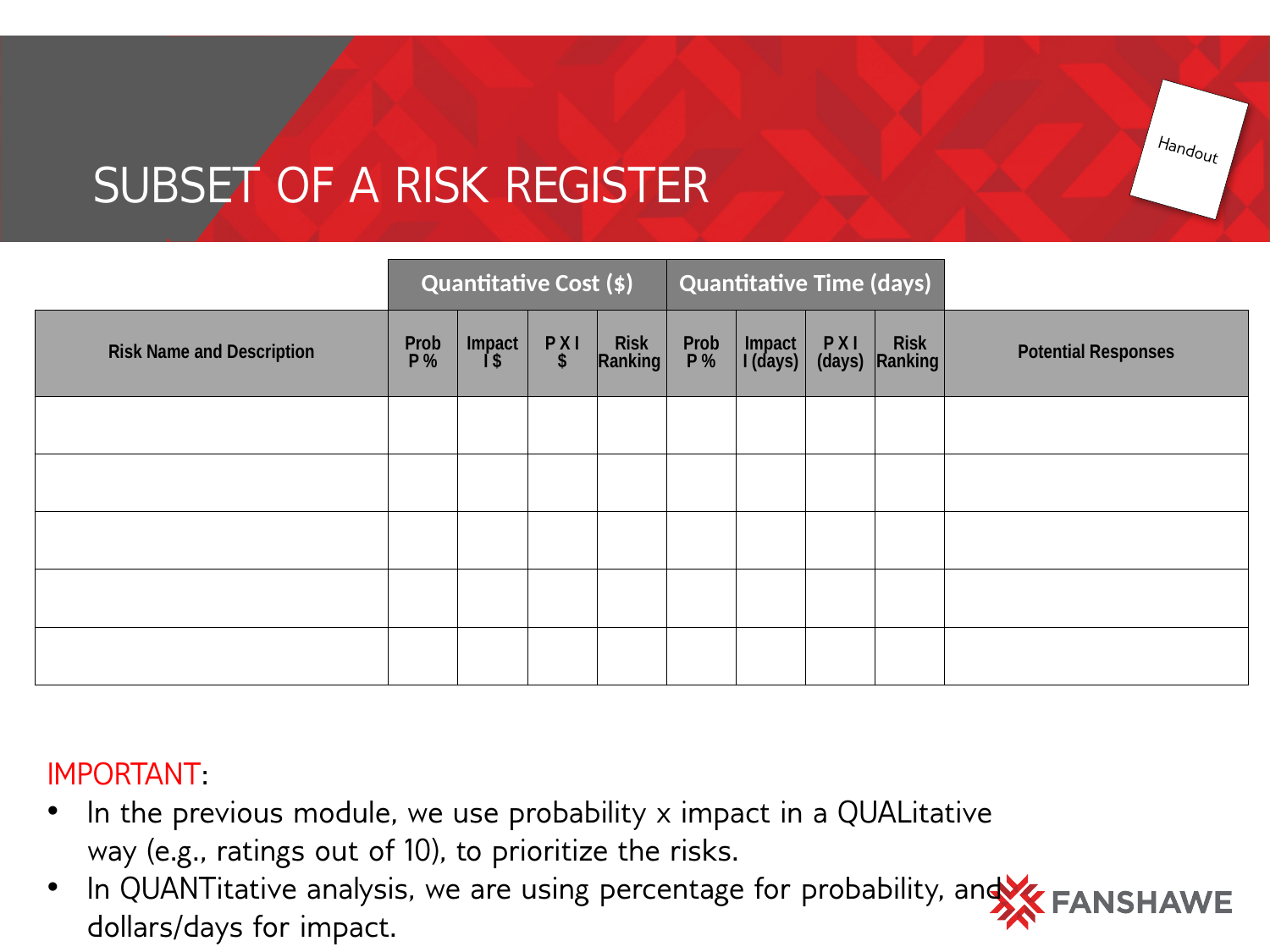

# Subset of a risk register
Handout
|  | Quantitative Cost ($) |  |  |  | Quantitative Time (days) |  |  |  |  |
| --- | --- | --- | --- | --- | --- | --- | --- | --- | --- |
| Risk Name and Description | Prob P % | Impact I $ | P X I $ | Risk Ranking | Prob P % | Impact I (days) | P X I (days) | Risk Ranking | Potential Responses |
|  |  |  |  |  |  |  |  |  |  |
|  |  |  |  |  |  |  |  |  |  |
|  |  |  |  |  |  |  |  |  |  |
|  |  |  |  |  |  |  |  |  |  |
|  |  |  |  |  |  |  |  |  |  |
IMPORTANT:
In the previous module, we use probability x impact in a QUALitative way (e.g., ratings out of 10), to prioritize the risks.
In QUANTitative analysis, we are using percentage for probability, and dollars/days for impact.